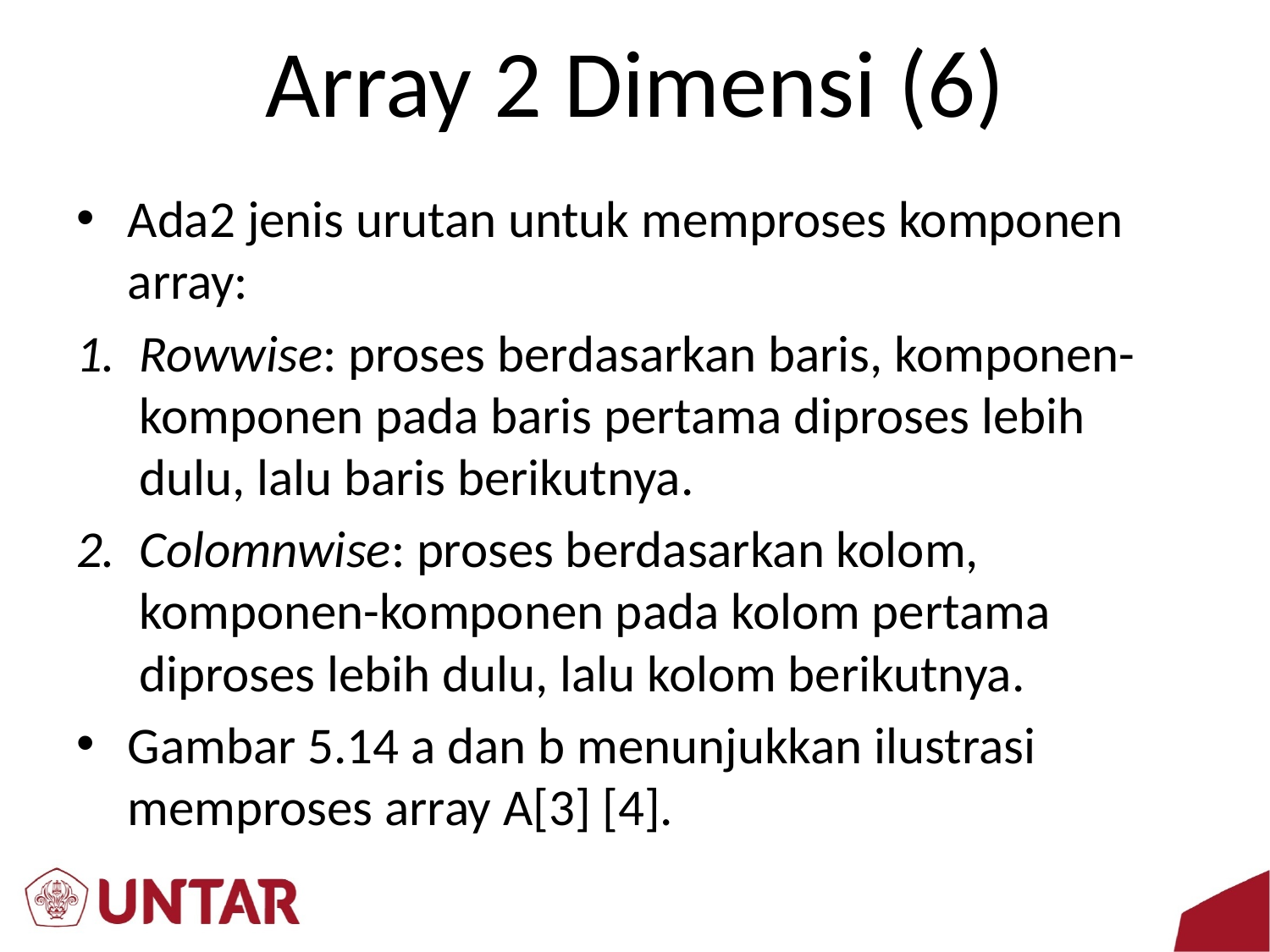

# Array 2 Dimensi (6)
Ada2 jenis urutan untuk memproses komponen array:
Rowwise: proses berdasarkan baris, komponen-komponen pada baris pertama diproses lebih dulu, lalu baris berikutnya.
Colomnwise: proses berdasarkan kolom, komponen-komponen pada kolom pertama diproses lebih dulu, lalu kolom berikutnya.
Gambar 5.14 a dan b menunjukkan ilustrasi memproses array A[3] [4].